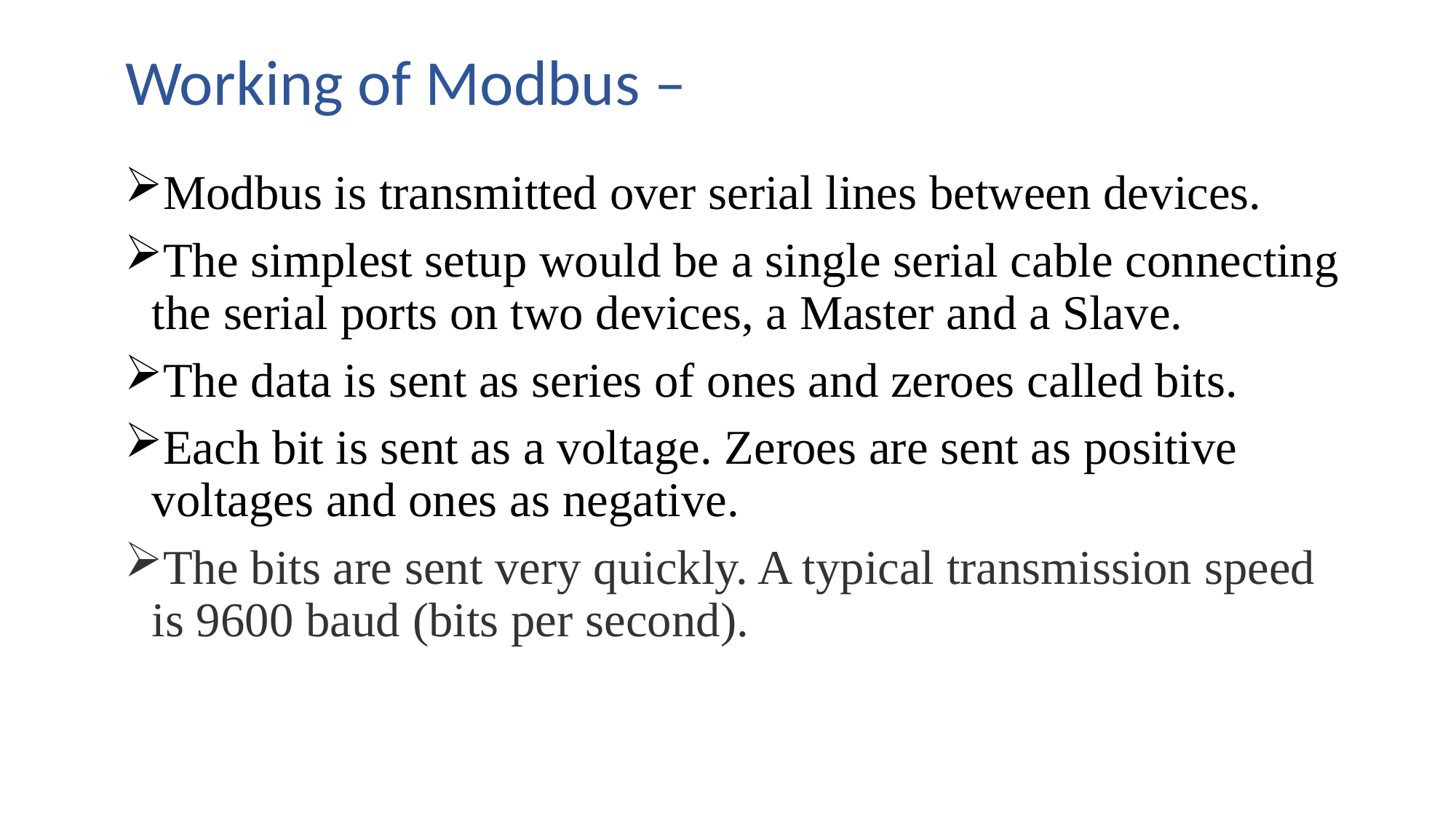

# Working of Modbus –
Modbus is transmitted over serial lines between devices.
The simplest setup would be a single serial cable connecting the serial ports on two devices, a Master and a Slave.
The data is sent as series of ones and zeroes called bits.
Each bit is sent as a voltage. Zeroes are sent as positive voltages and ones as negative.
The bits are sent very quickly. A typical transmission speed is 9600 baud (bits per second).